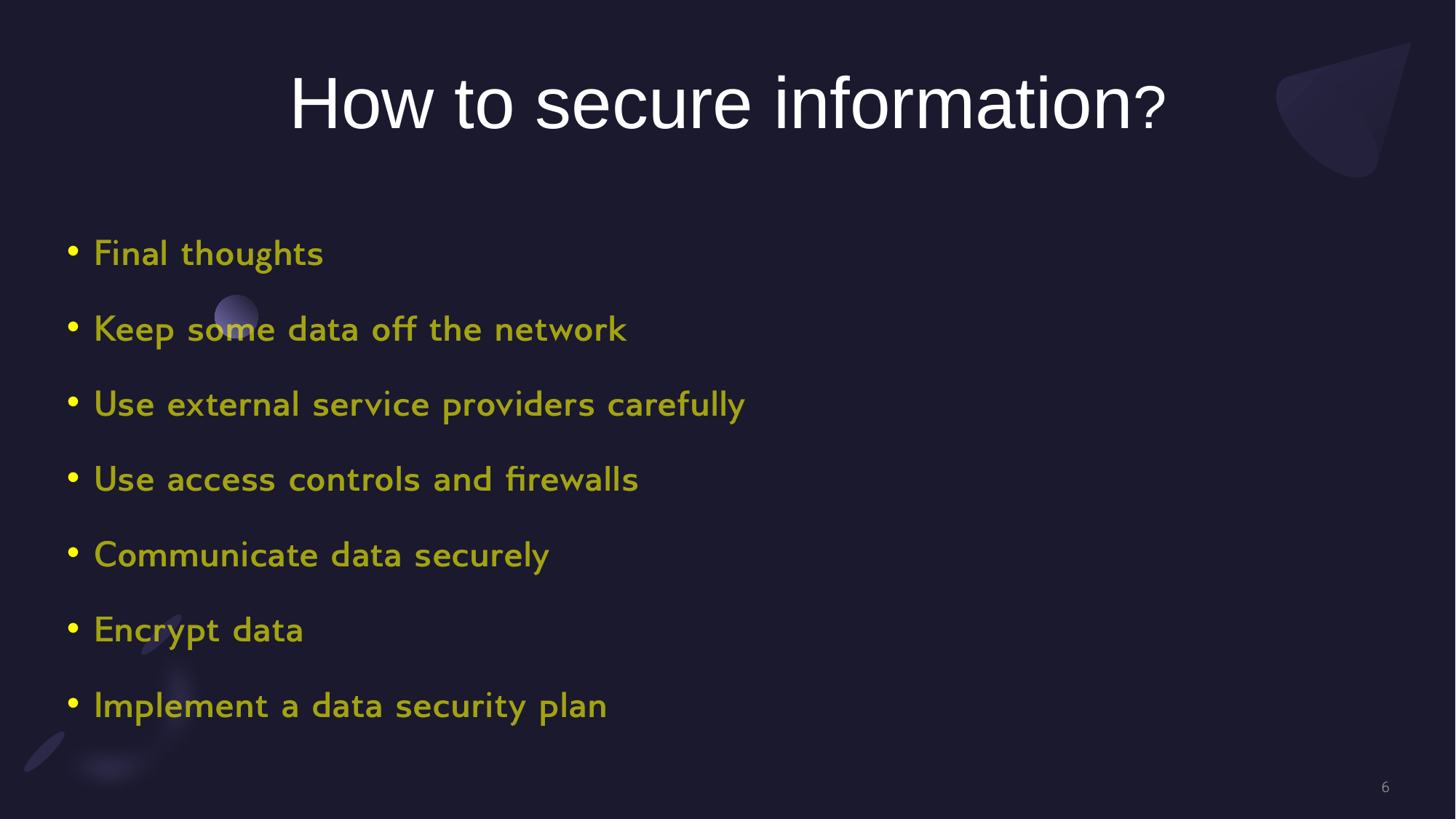

# How to secure information?
Final thoughts
Keep some data off the network
Use external service providers carefully
Use access controls and firewalls
Communicate data securely
Encrypt data
Implement a data security plan
6